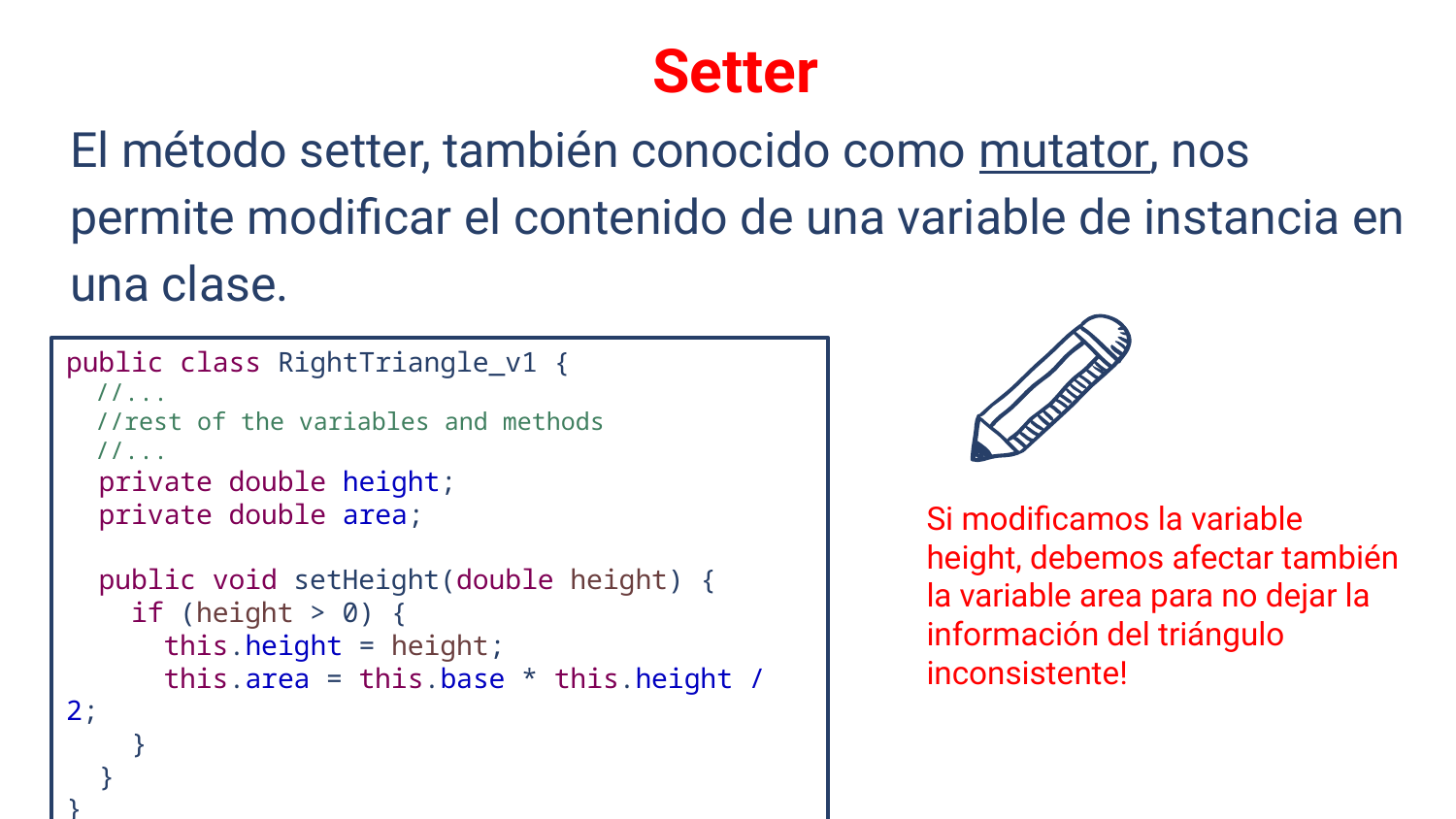

# Setter
El método setter, también conocido como mutator, nos permite modificar el contenido de una variable de instancia en una clase.

public class RightTriangle_v1 {
  //...
  //rest of the variables and methods
  //...
  private double height;
  private double area;

  public void setHeight(double height) {
    if (height > 0) {
      this.height = height;
      this.area = this.base * this.height / 2;
    }
  }
}
Si modificamos la variable height, debemos afectar también la variable area para no dejar la información del triángulo inconsistente!